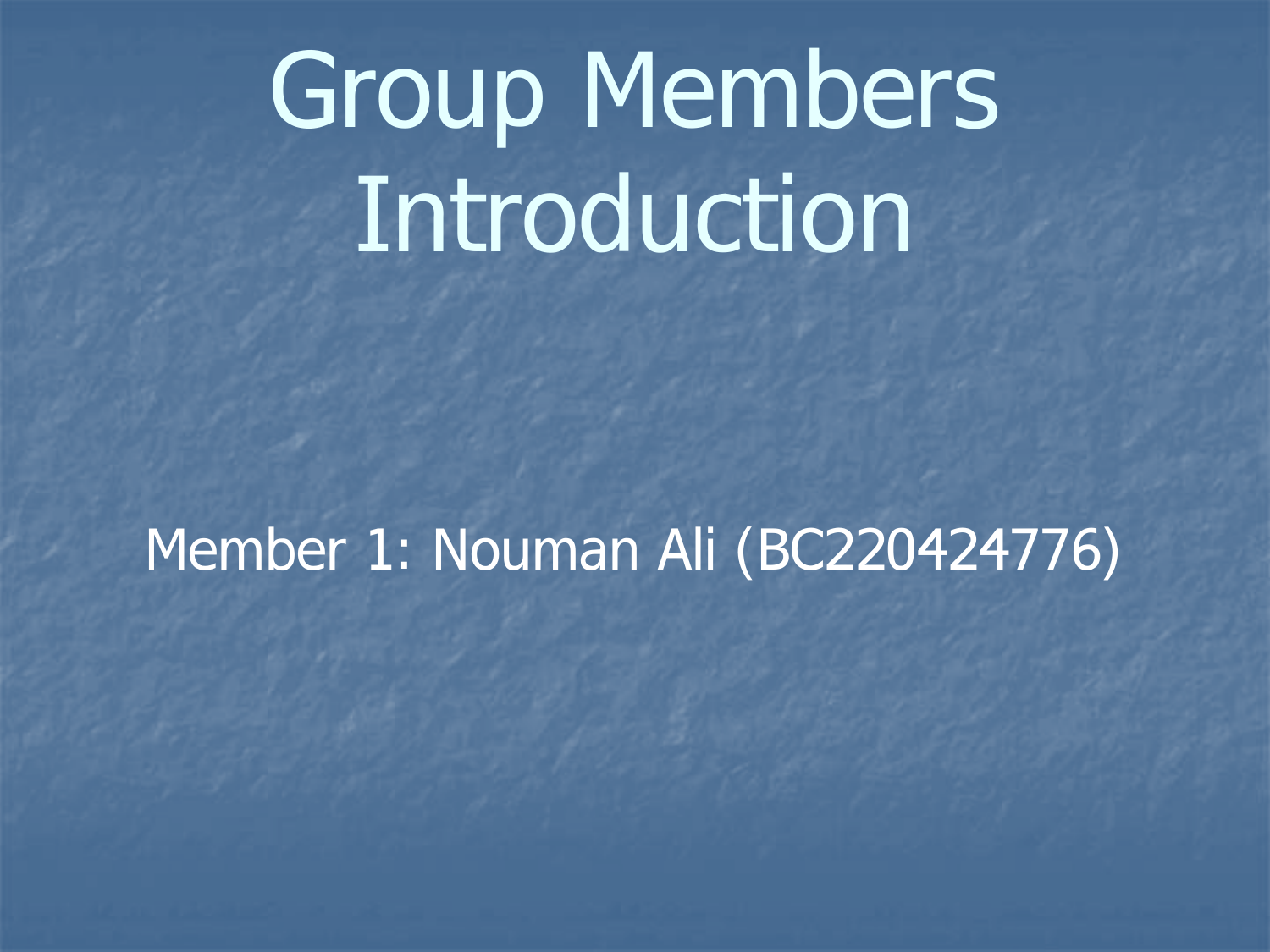

# Group Members Introduction

Member 1: Nouman Ali (BC220424776)